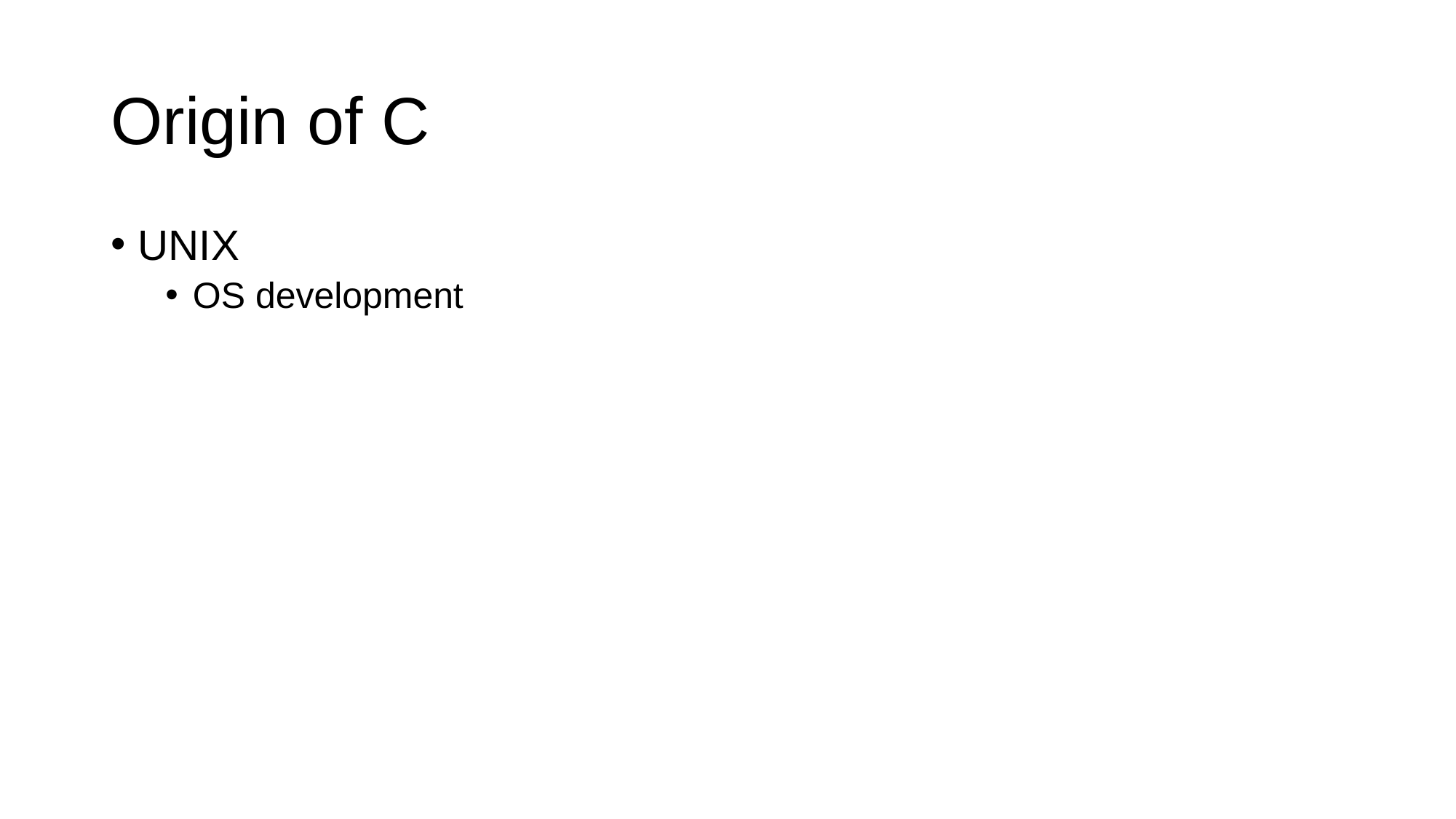

# Origin of C
UNIX
OS development